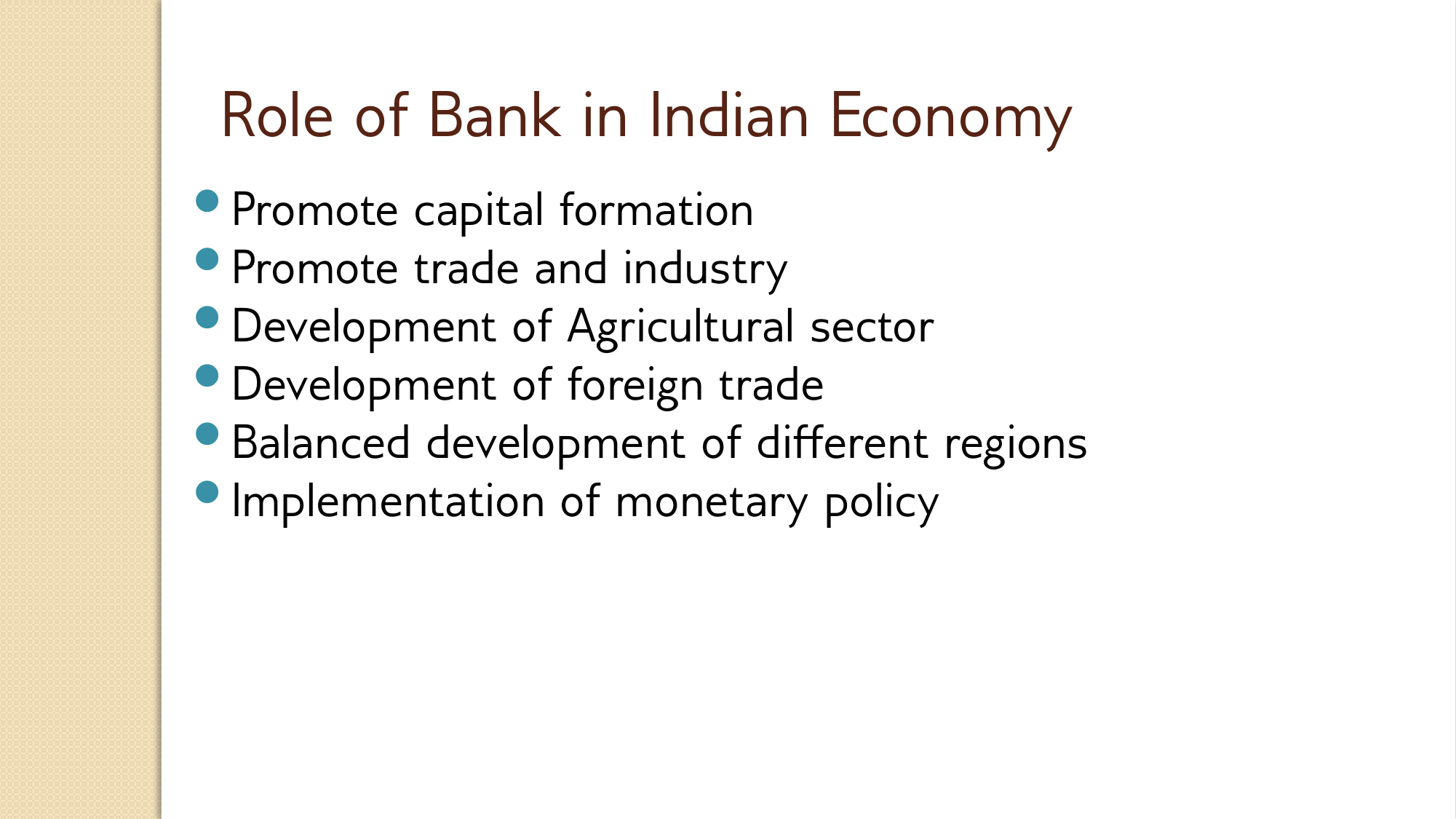

Role of Bank in Indian Economy
Promote capital formation
Promote trade and industry
Development of Agricultural sector
Development of foreign trade
Balanced development of different regions
Implementation of monetary policy